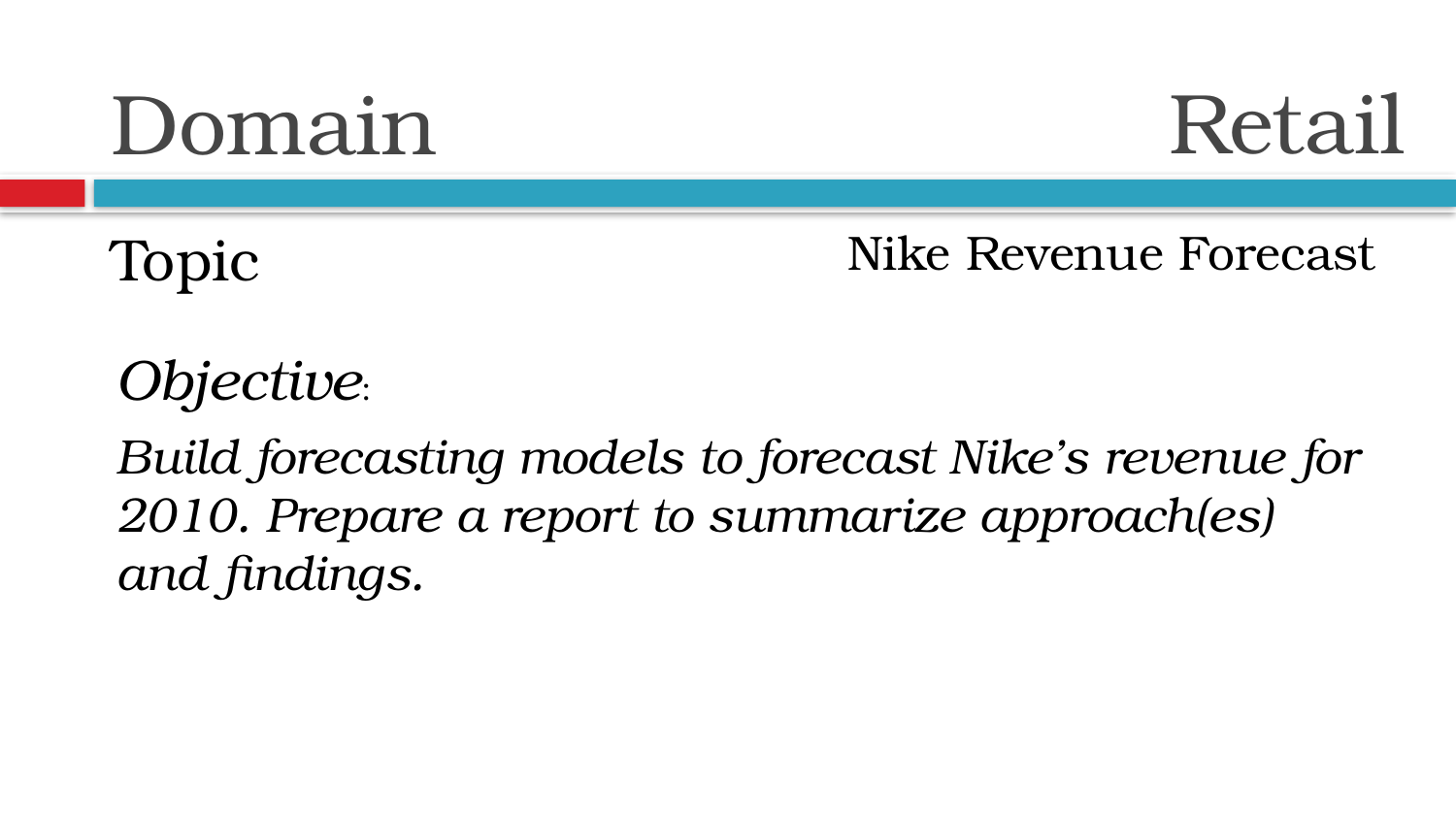

Retail
# Domain
Nike Revenue Forecast
Topic
Objective:
Build forecasting models to forecast Nike’s revenue for 2010. Prepare a report to summarize approach(es) and findings.